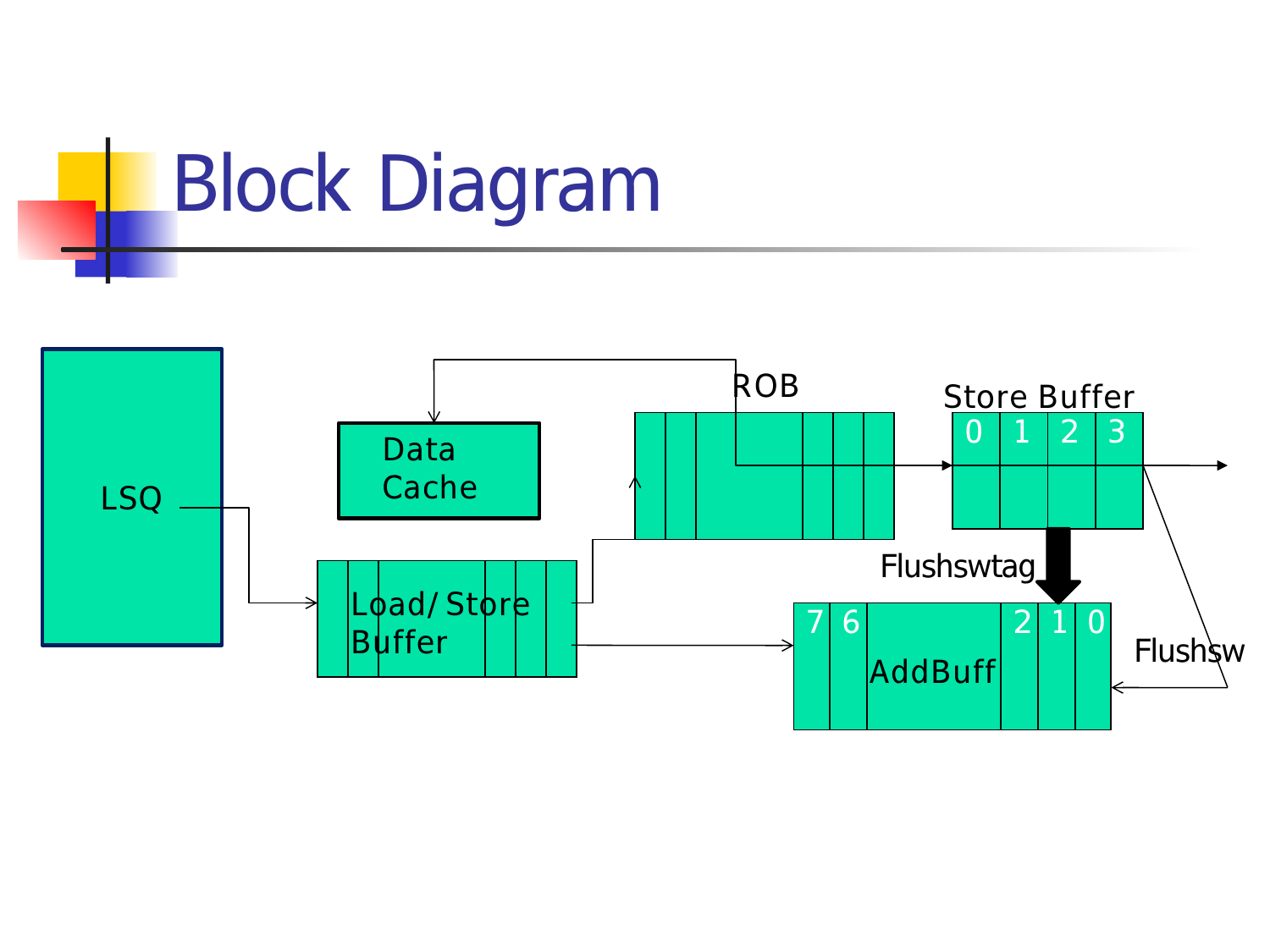

# Block Diagram
LSQ
ROB
Store Buffer
|  |  |  |  |  |  |
| --- | --- | --- | --- | --- | --- |
| 0 | 1 | 2 | 3 |
| --- | --- | --- | --- |

Data Cache

 Load/Store Buffer
Flushswtag
|  |  |  |  |  |  |
| --- | --- | --- | --- | --- | --- |
| 7 | 6 |  | 2 | 1 | 0 |
| --- | --- | --- | --- | --- | --- |
Flushsw
AddBuff